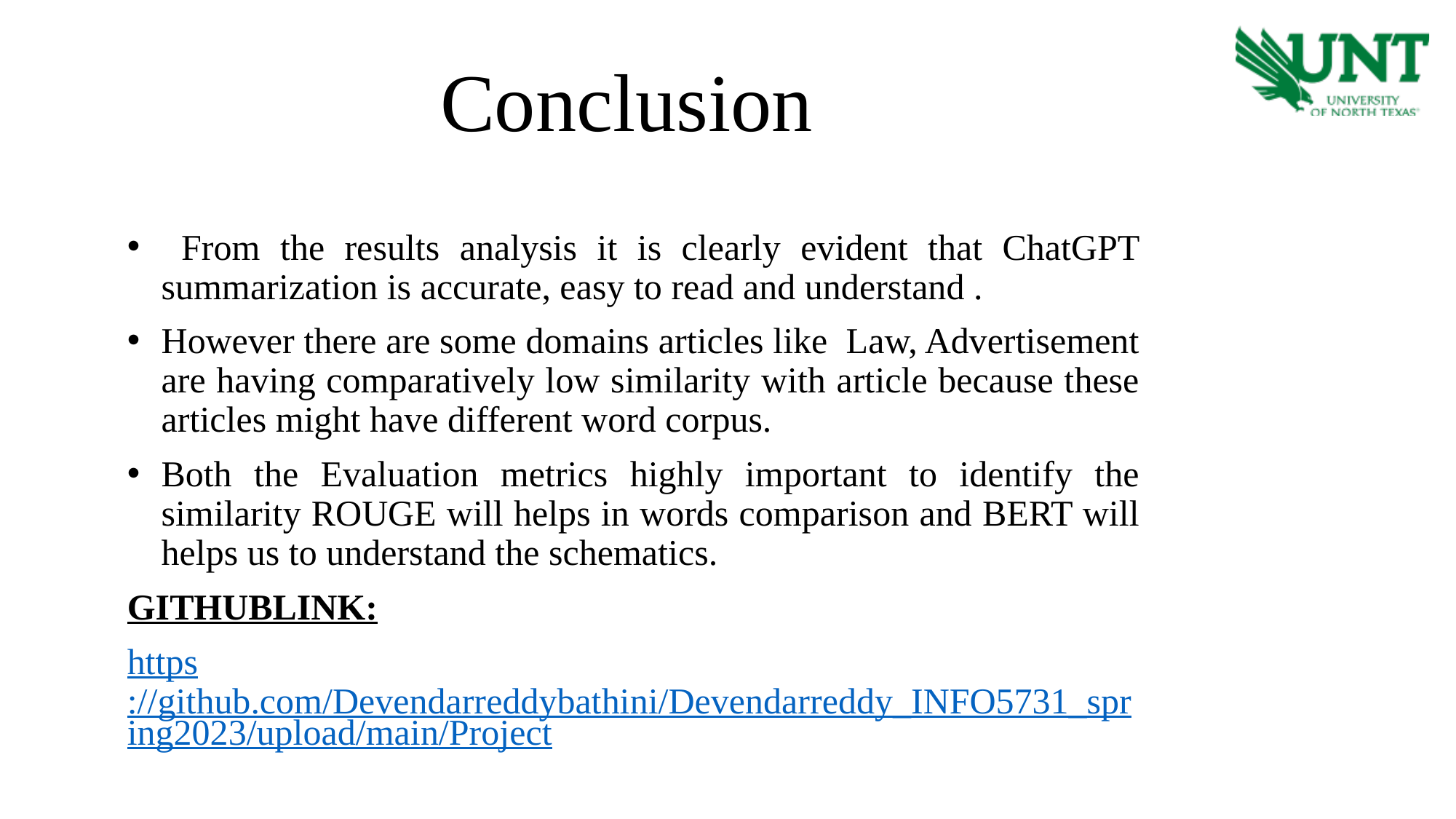

Conclusion
 From the results analysis it is clearly evident that ChatGPT summarization is accurate, easy to read and understand .
However there are some domains articles like  Law, Advertisement are having comparatively low similarity with article because these articles might have different word corpus.
Both the Evaluation metrics highly important to identify the similarity ROUGE will helps in words comparison and BERT will helps us to understand the schematics.
GITHUBLINK:
https://github.com/Devendarreddybathini/Devendarreddy_INFO5731_spring2023/upload/main/Project